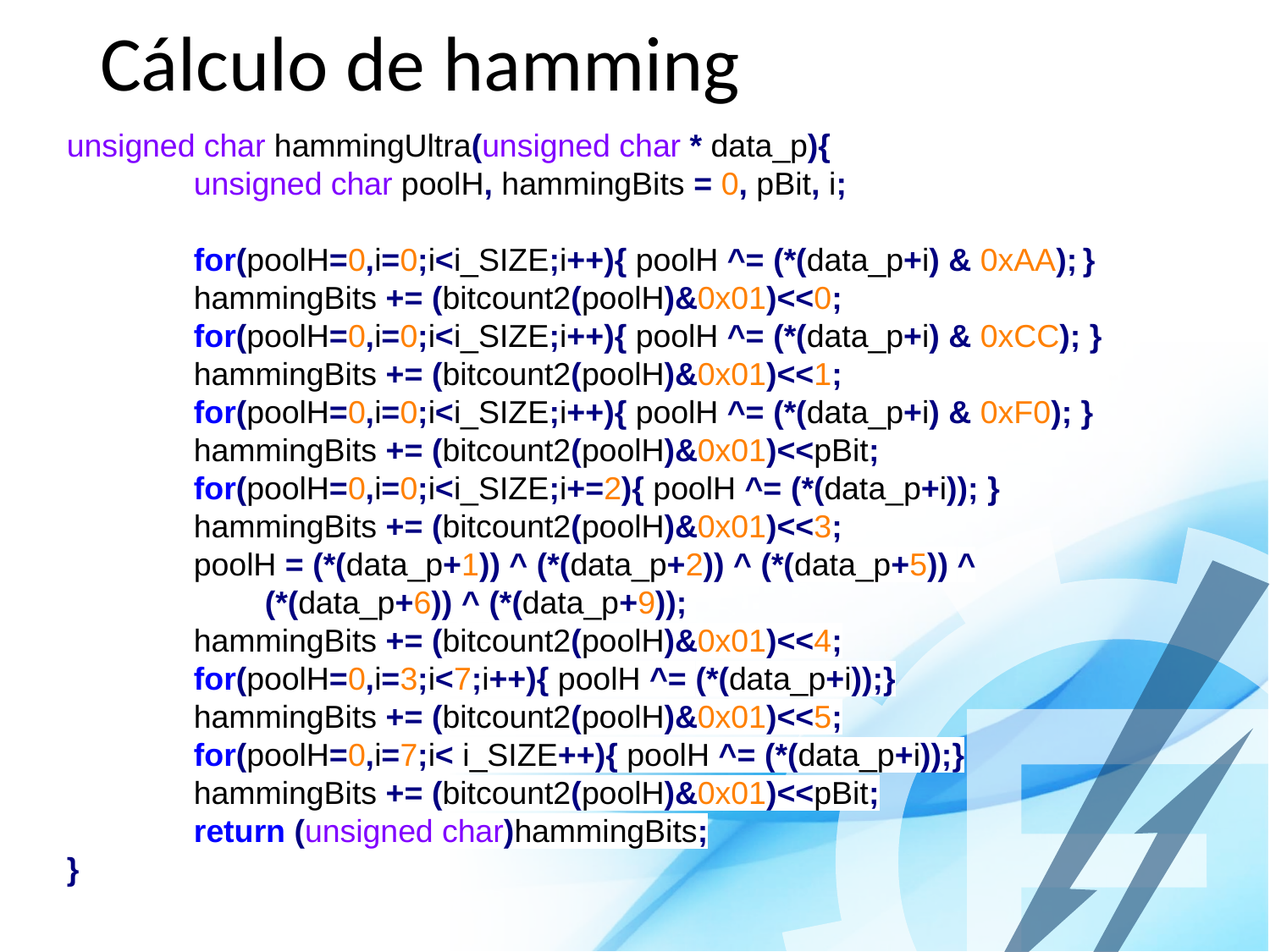

# Cálculo de hamming
unsigned char hammingUltra(unsigned char * data_p){
	unsigned char poolH, hammingBits = 0, pBit, i;

	for(poolH=0,i=0;i<i_SIZE;i++){ poolH ^= (*(data_p+i) & 0xAA);	}
	hammingBits += (bitcount2(poolH)&0x01)<<0;
	for(poolH=0,i=0;i<i_SIZE;i++){ poolH ^= (*(data_p+i) & 0xCC); }
	hammingBits += (bitcount2(poolH)&0x01)<<1;
	for(poolH=0,i=0;i<i_SIZE;i++){ poolH ^= (*(data_p+i) & 0xF0); }
	hammingBits += (bitcount2(poolH)&0x01)<<pBit;
	for(poolH=0,i=0;i<i_SIZE;i+=2){ poolH ^= (*(data_p+i)); }
	hammingBits += (bitcount2(poolH)&0x01)<<3;
	poolH = (*(data_p+1)) ^ (*(data_p+2)) ^ (*(data_p+5)) ^
	        (*(data_p+6)) ^ (*(data_p+9));
	hammingBits += (bitcount2(poolH)&0x01)<<4;
	for(poolH=0,i=3;i<7;i++){ poolH ^= (*(data_p+i));}
	hammingBits += (bitcount2(poolH)&0x01)<<5;
	for(poolH=0,i=7;i< i_SIZE++){ poolH ^= (*(data_p+i));}
	hammingBits += (bitcount2(poolH)&0x01)<<pBit;
	return (unsigned char)hammingBits;
}